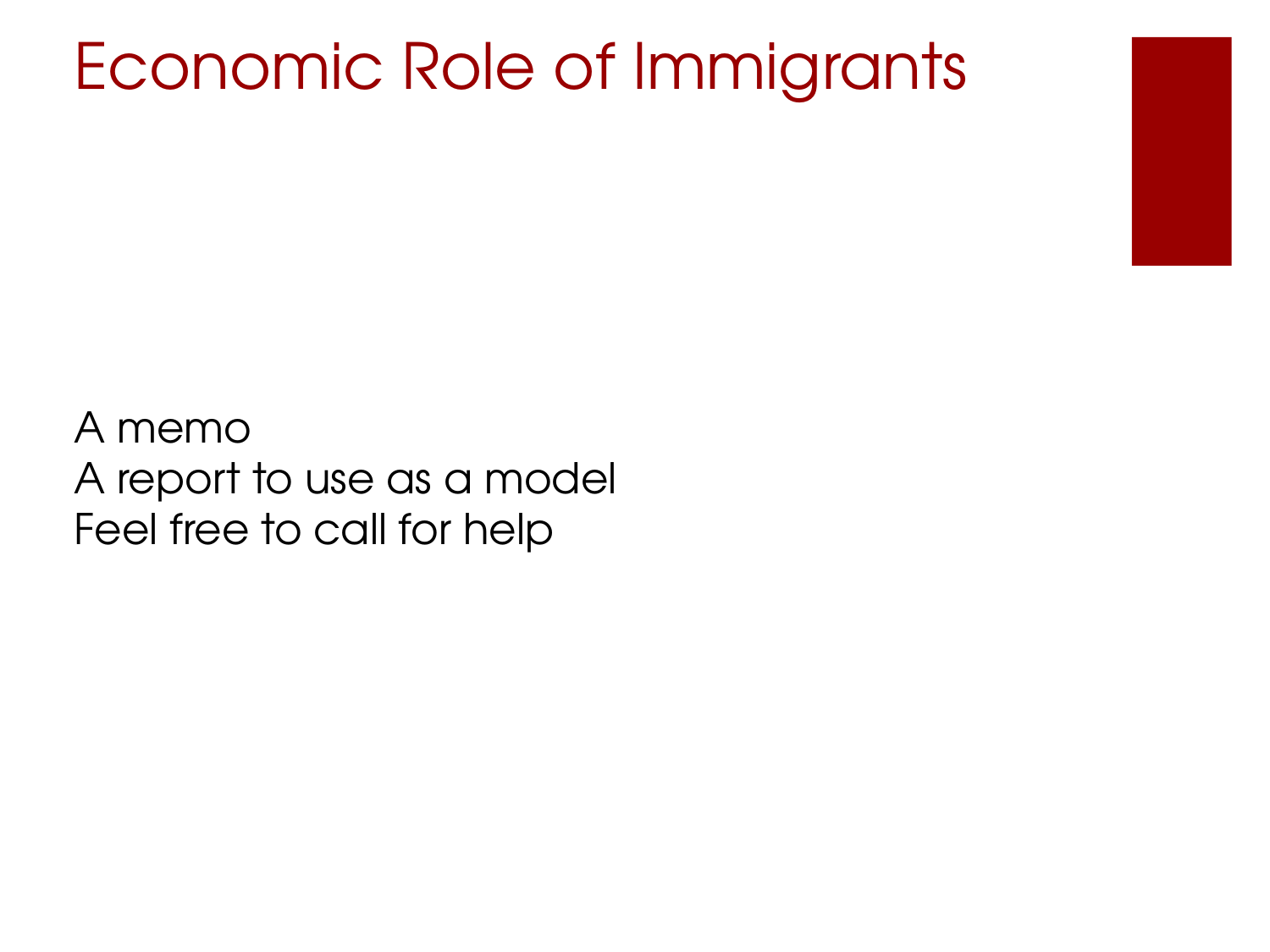

# Economic Role of Immigrants
A memo
A report to use as a model
Feel free to call for help